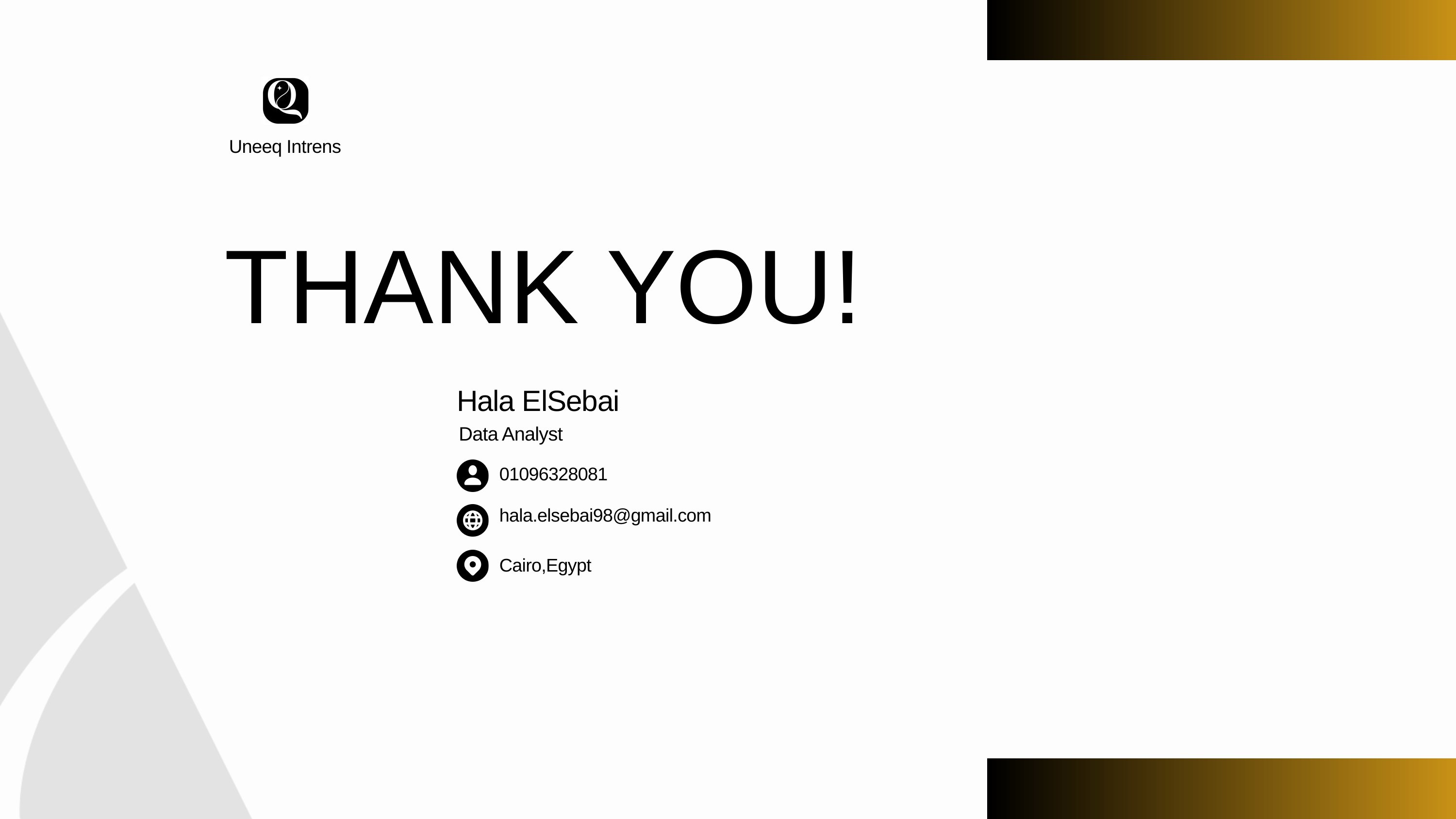

Uneeq Intrens
THANK YOU!

Hala ElSebai
Data Analyst
01096328081

hala.elsebai98@gmail.com

Cairo,Egypt